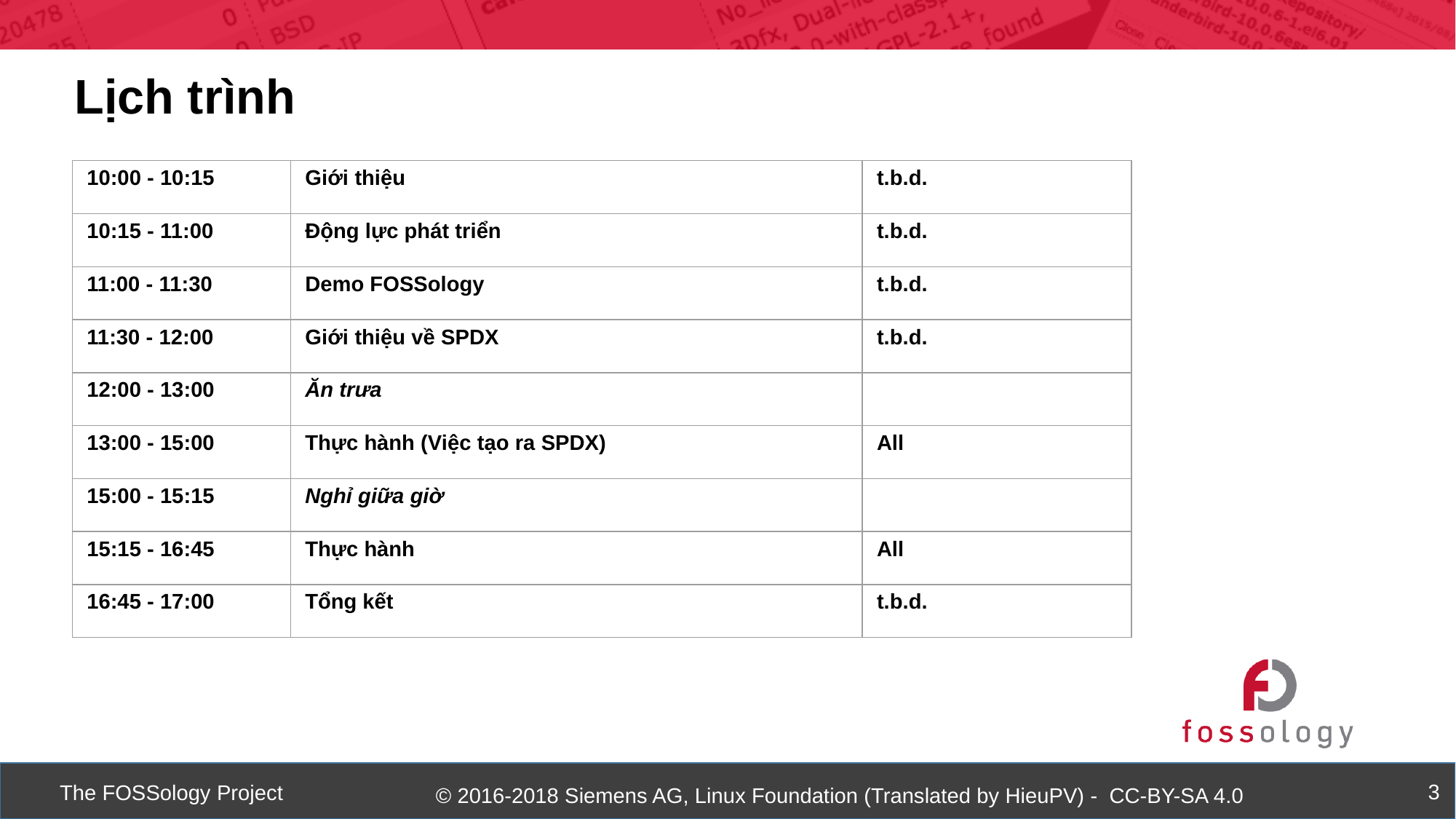

Lịch trình
| 10:00 - 10:15 | Giới thiệu | t.b.d. |
| --- | --- | --- |
| 10:15 - 11:00 | Động lực phát triển | t.b.d. |
| 11:00 - 11:30 | Demo FOSSology | t.b.d. |
| 11:30 - 12:00 | Giới thiệu về SPDX | t.b.d. |
| 12:00 - 13:00 | Ăn trưa |  |
| 13:00 - 15:00 | Thực hành (Việc tạo ra SPDX) | All |
| 15:00 - 15:15 | Nghỉ giữa giờ |  |
| 15:15 - 16:45 | Thực hành | All |
| 16:45 - 17:00 | Tổng kết | t.b.d. |